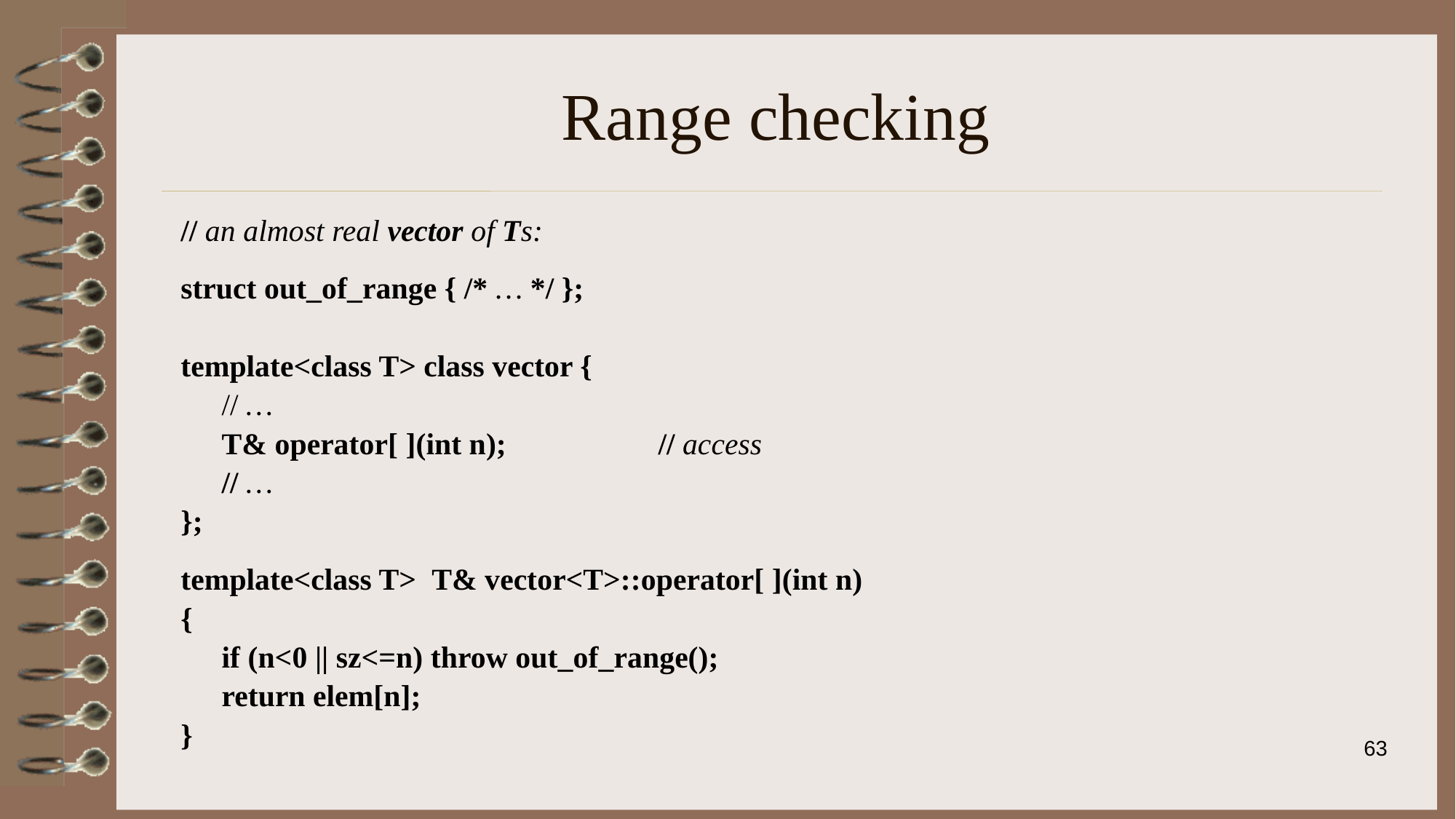

# Range checking
// an almost real vector of Ts:

struct out_of_range { /* … */ };

template<class T> class vector {
	// …
	T& operator[ ](int n);		// access
	// …
};

template<class T>  T& vector<T>::operator[ ](int n)
{
	if (n<0 || sz<=n) throw out_of_range();
	return elem[n];
}
63